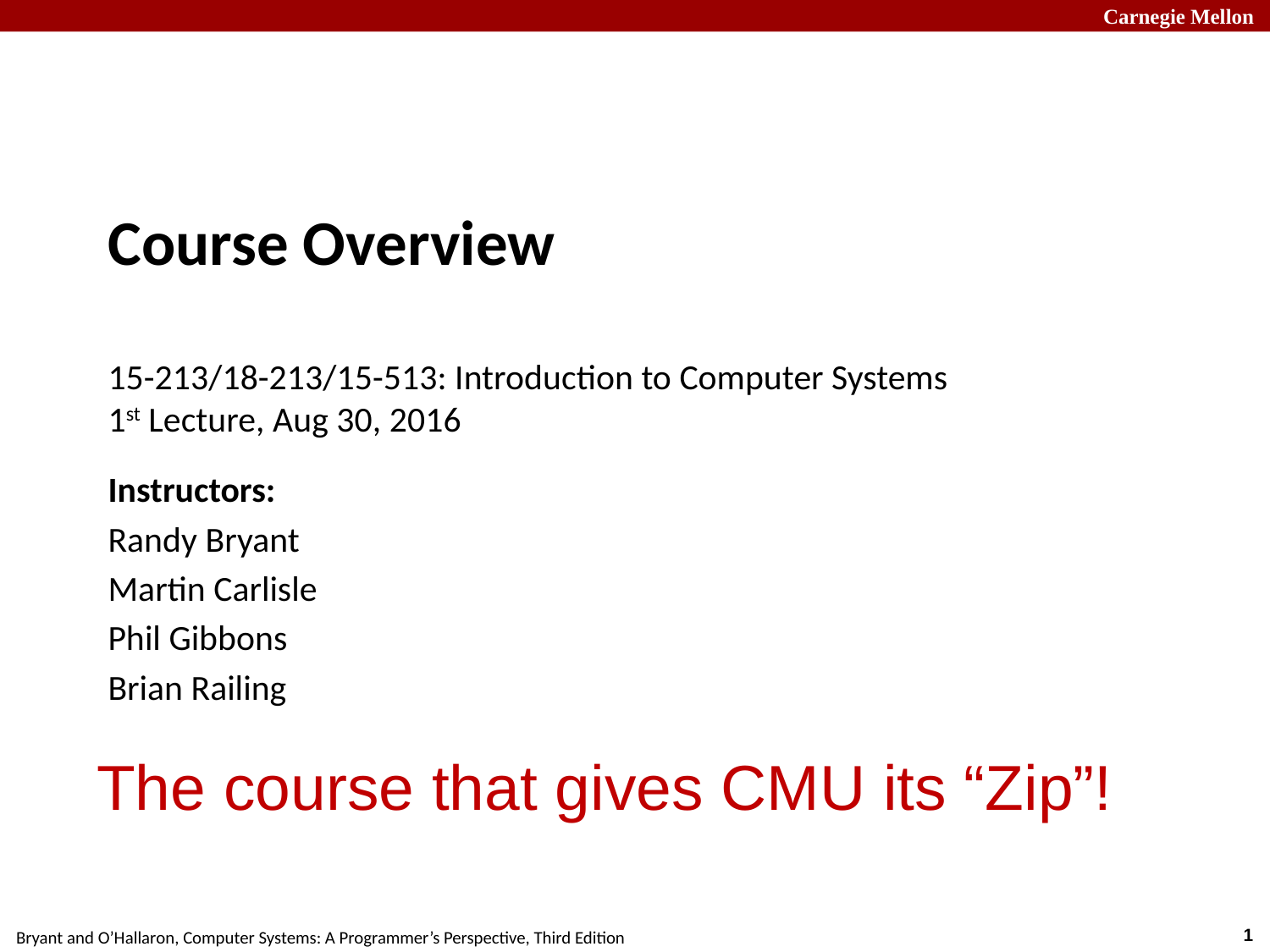

Course Overview
15-213/18-213/15-513: Introduction to Computer Systems
1st Lecture, Aug 30, 2016
Instructors:
Randy Bryant
Martin Carlisle
Phil Gibbons
Brian Railing
The course that gives CMU its “Zip”!